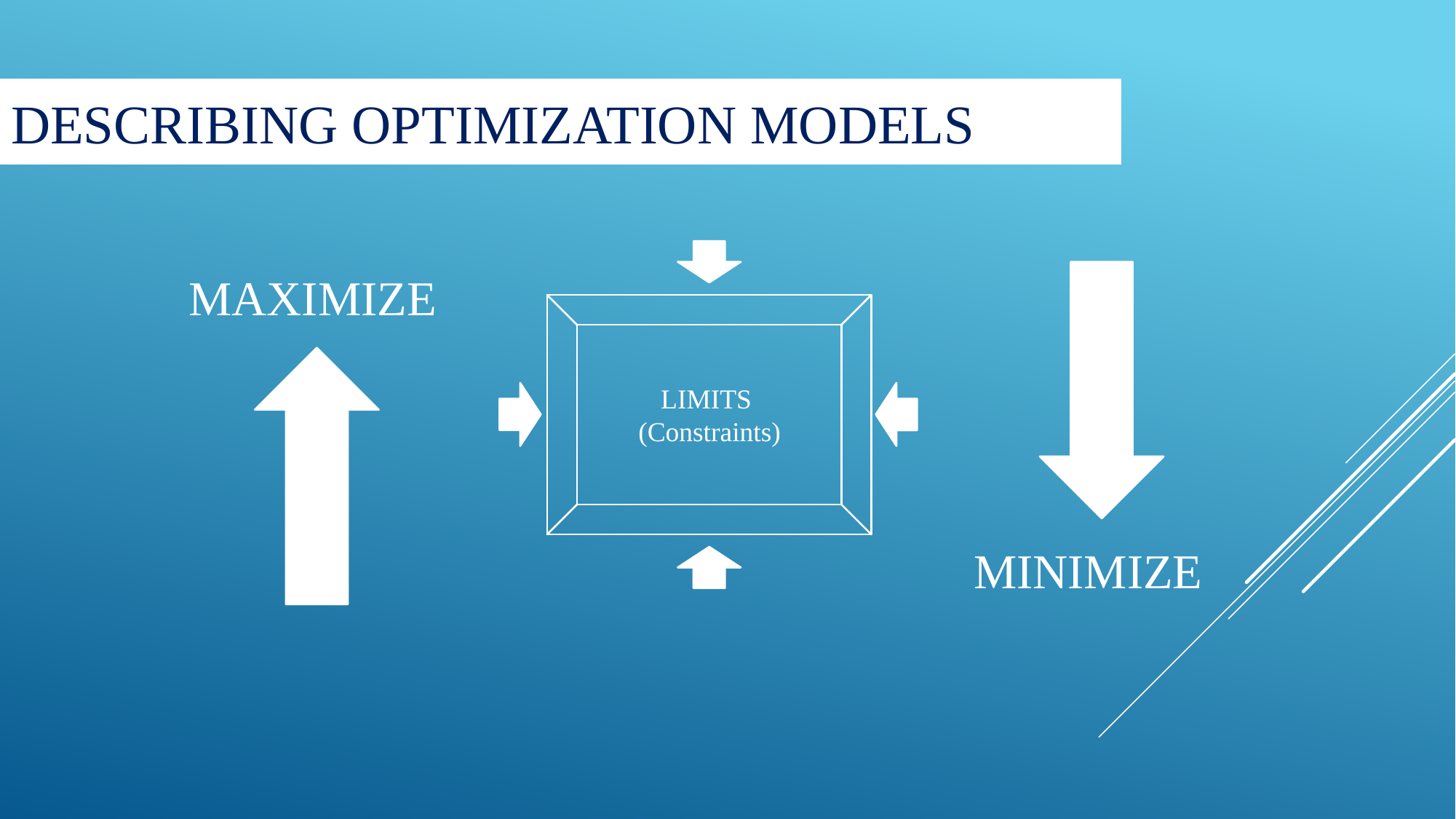

# Describing Optimization models

MAXIMIZE

LIMITS
(Constraints)

MINIMIZE